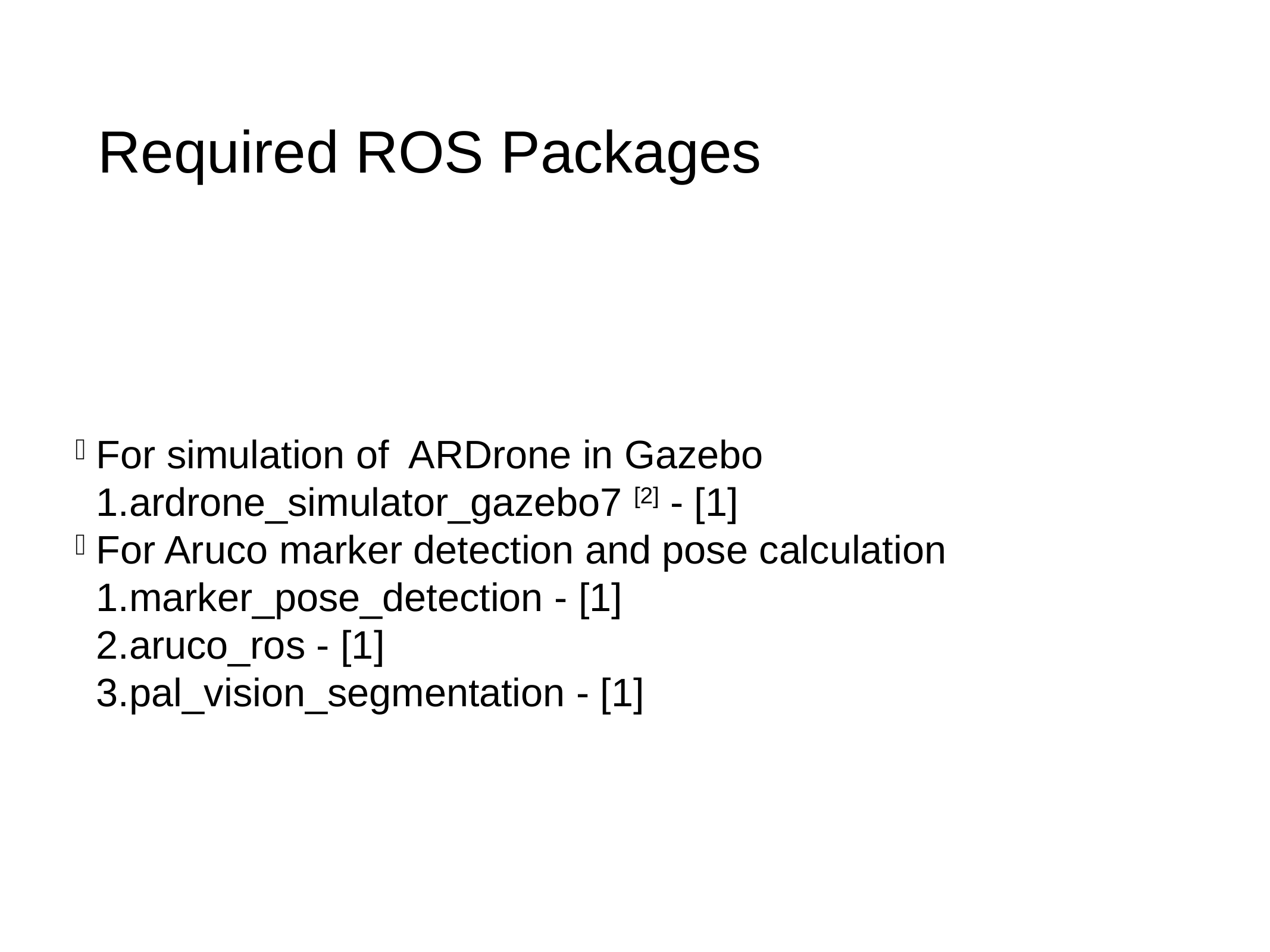

Required ROS Packages
For simulation of  ARDrone in Gazebo
ardrone_simulator_gazebo7 [2] - [1]
For Aruco marker detection and pose calculation
marker_pose_detection - [1]
aruco_ros - [1]
pal_vision_segmentation - [1]